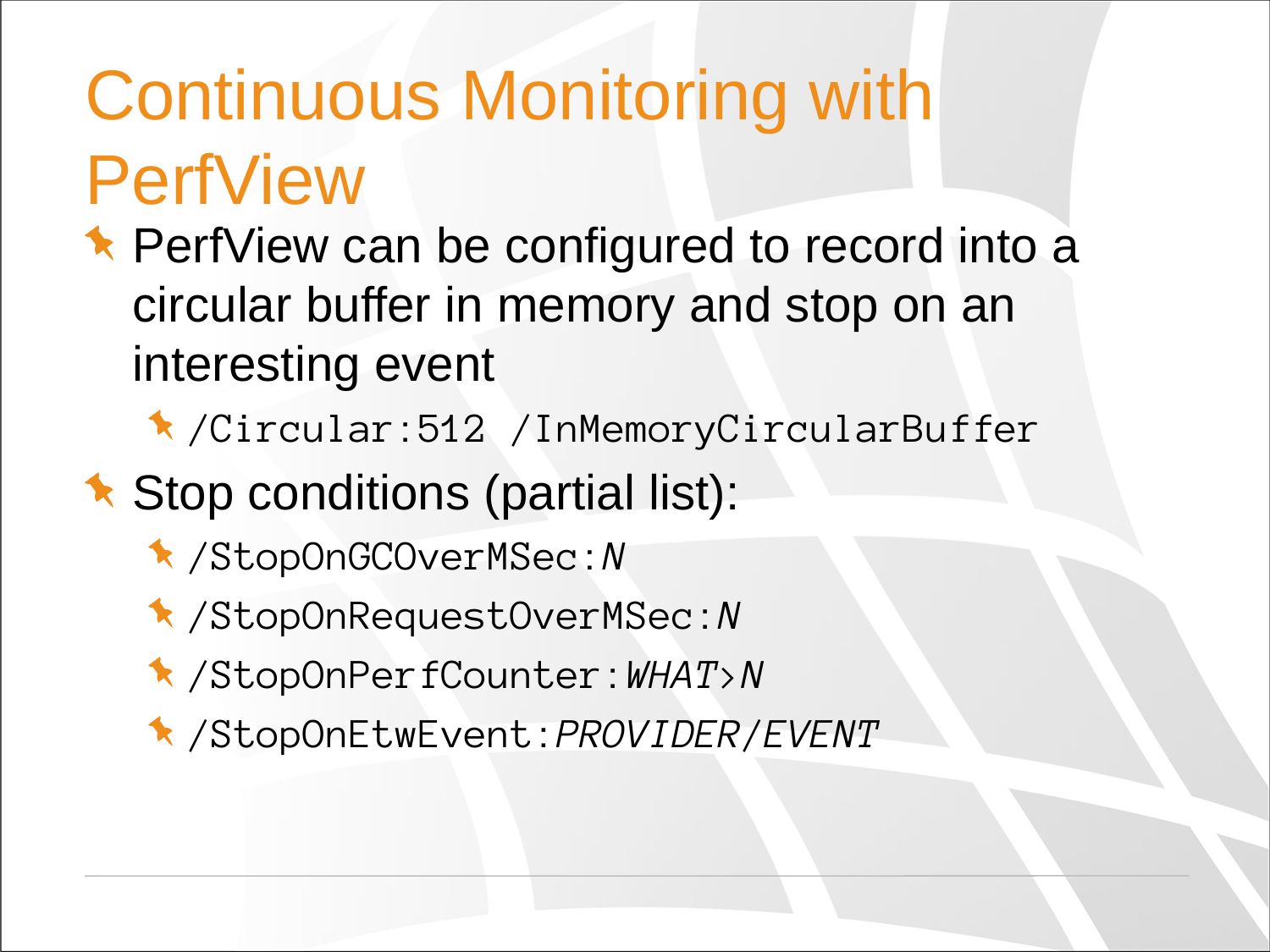

# Continuous Monitoring with PerfView
PerfView can be configured to record into a circular buffer in memory and stop on an interesting event
/Circular:512 /InMemoryCircularBuffer
Stop conditions (partial list):
/StopOnGCOverMSec:N
/StopOnRequestOverMSec:N
/StopOnPerfCounter:WHAT>N
/StopOnEtwEvent:PROVIDER/EVENT